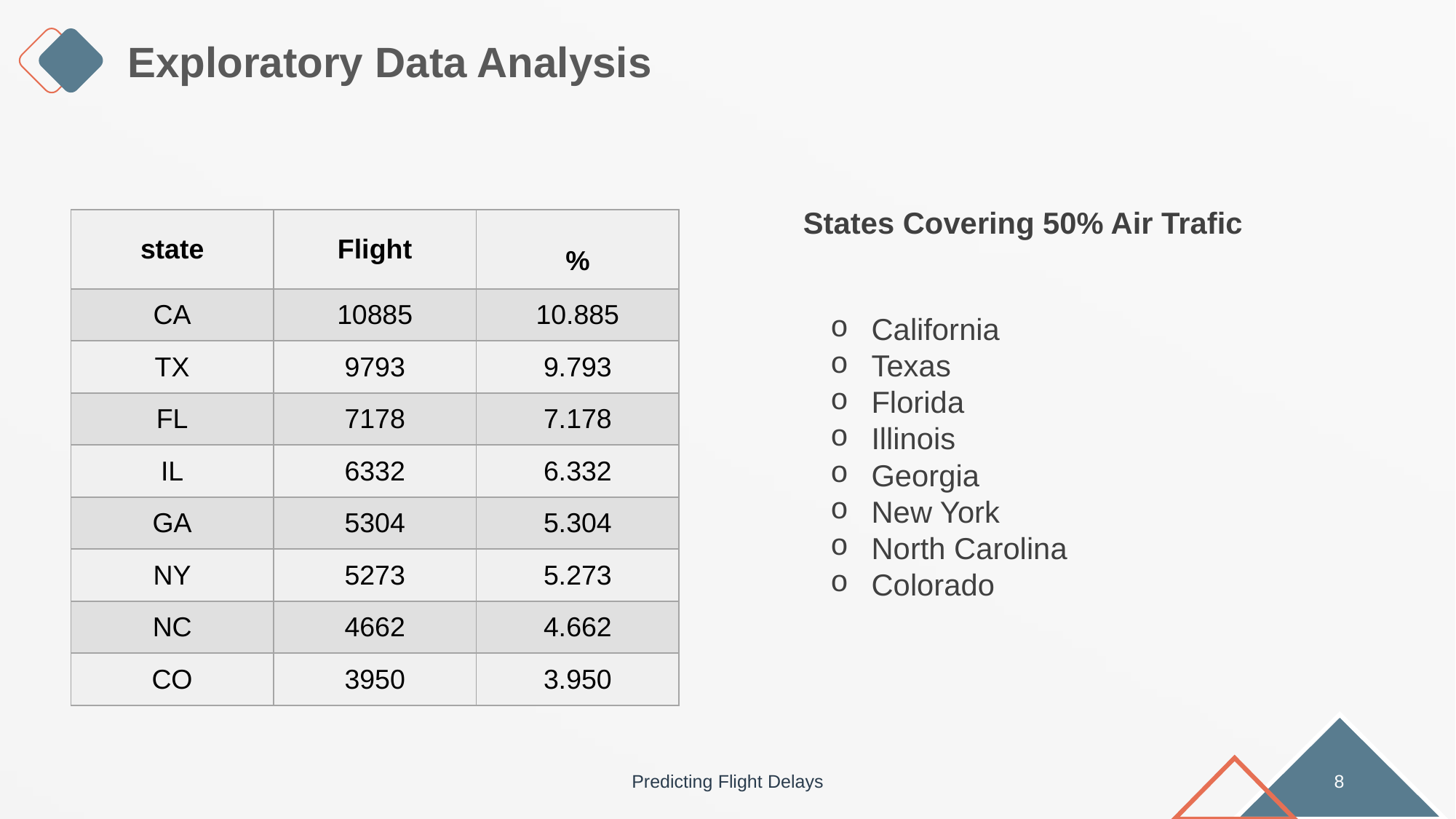

Exploratory Data Analysis

States Covering 50% Air Trafic
| state | Flight | % |
| --- | --- | --- |
| CA | 10885 | 10.885 |
| TX | 9793 | 9.793 |
| FL | 7178 | 7.178 |
| IL | 6332 | 6.332 |
| GA | 5304 | 5.304 |
| NY | 5273 | 5.273 |
| NC | 4662 | 4.662 |
| CO | 3950 | 3.950 |
California
Texas
Florida
Illinois
Georgia
New York
North Carolina
Colorado

Predicting Flight Delays
8